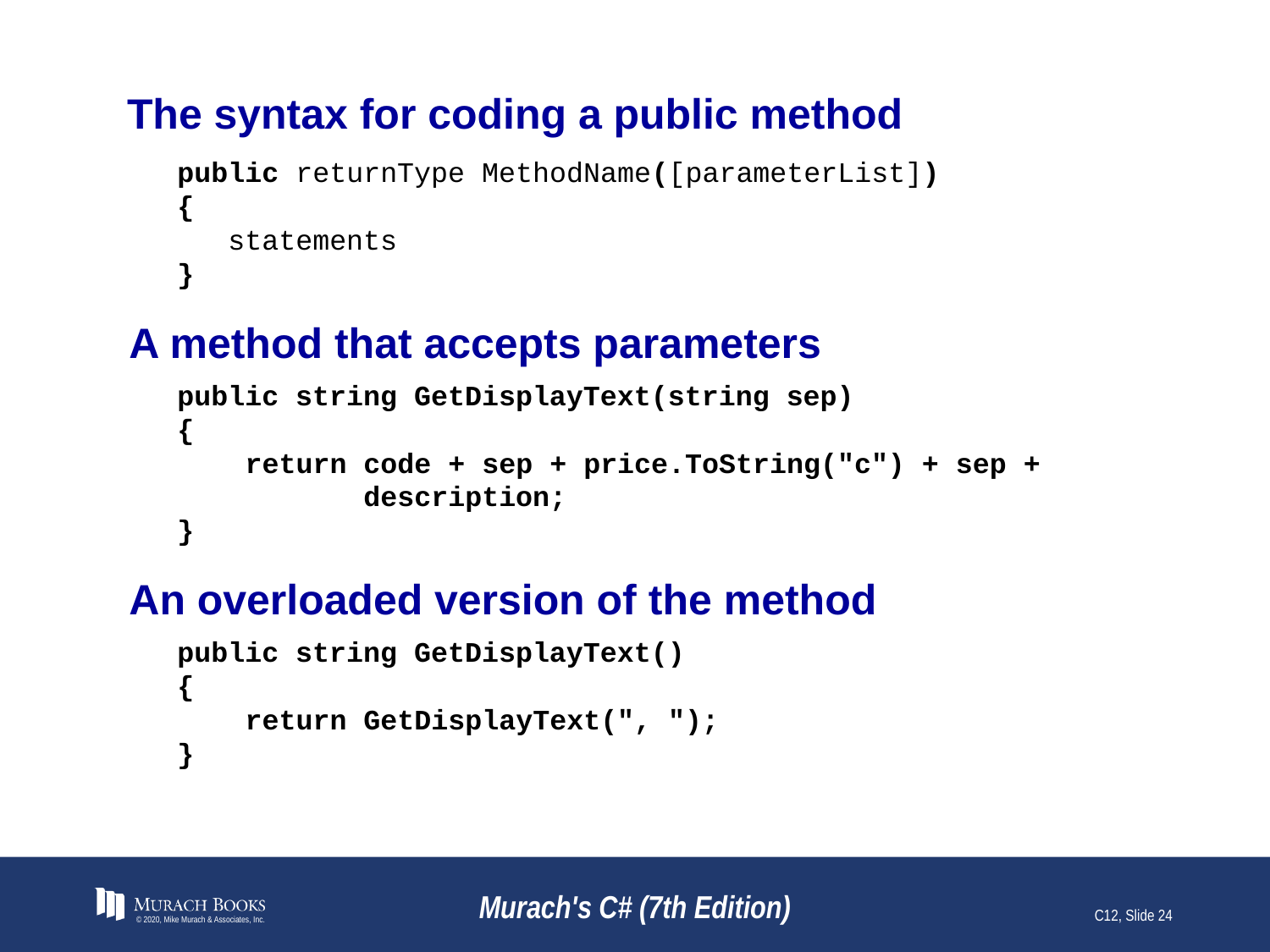

# The syntax for coding a public method
public returnType MethodName([parameterList])
{
   statements
}
A method that accepts parameters
public string GetDisplayText(string sep)
{
    return code + sep + price.ToString("c") + sep +
           description;
}
An overloaded version of the method
public string GetDisplayText()
{
    return GetDisplayText(", ");
}

© 2020, Mike Murach & Associates, Inc.
Murach's C# (7th Edition)

C12, Slide 24